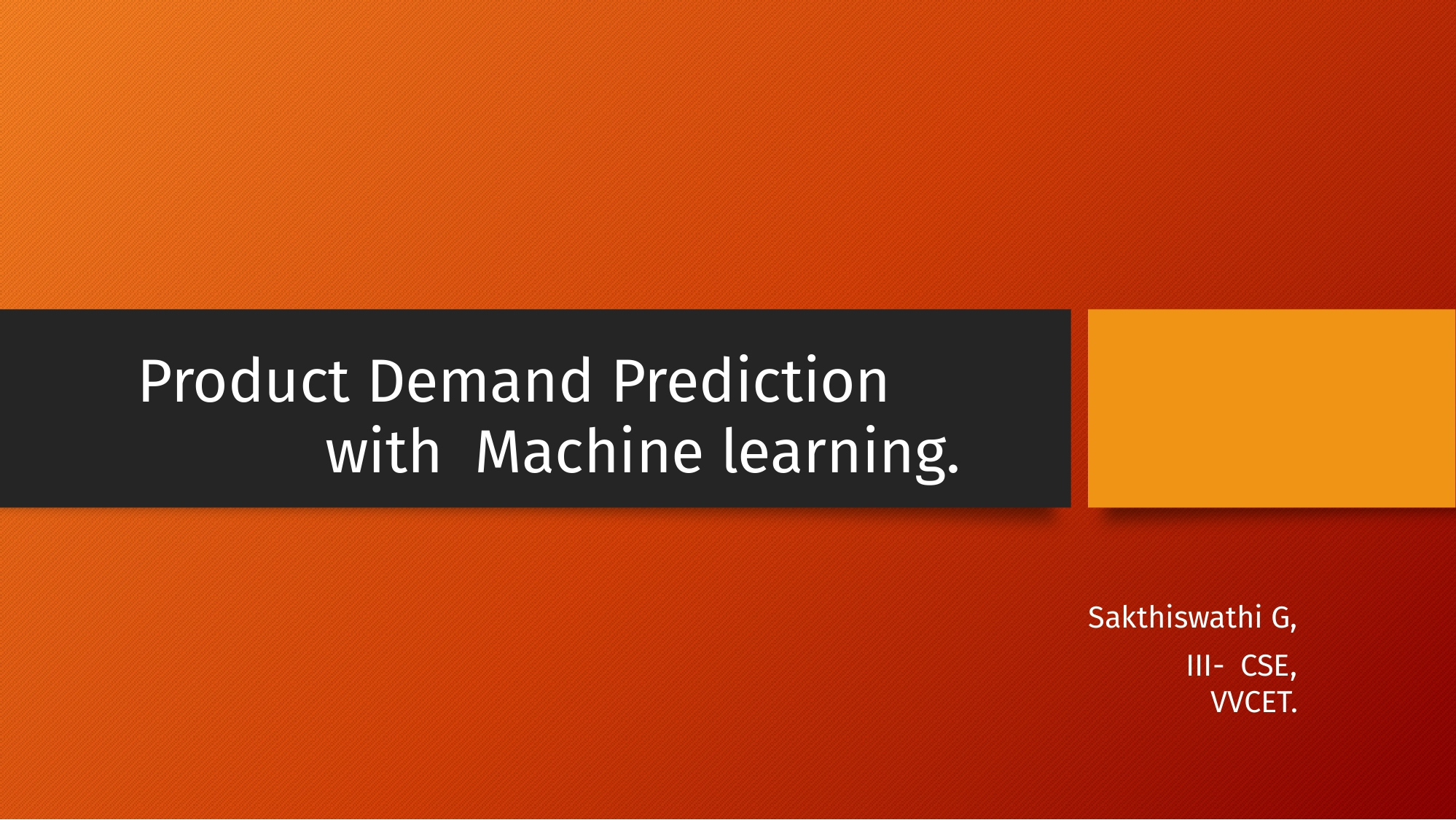

Product Demand Prediction with  Machine learning.
Sakthiswathi G,
III-  CSE,
VVCET.